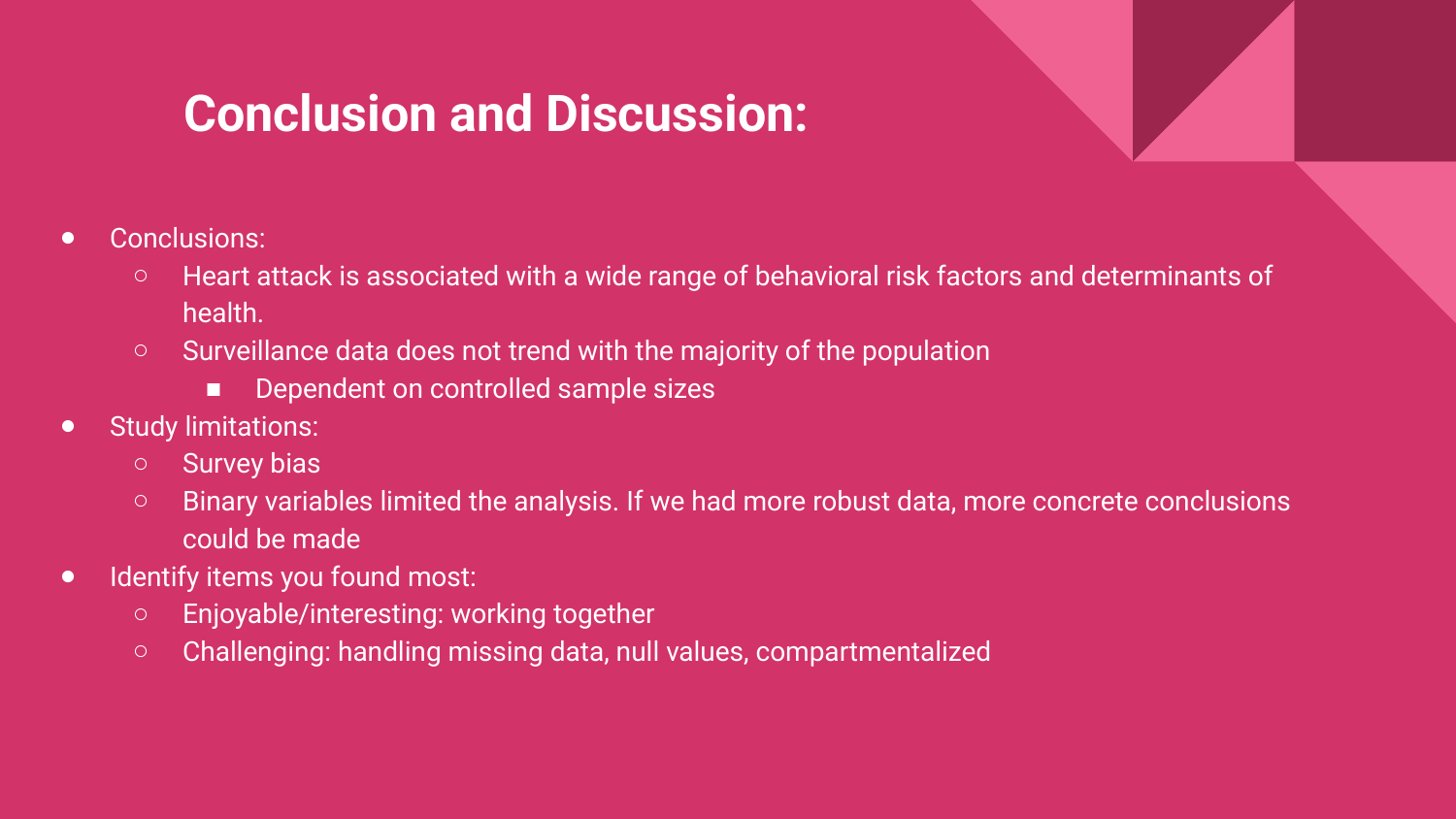

# Conclusion and Discussion:
Conclusions:
Heart attack is associated with a wide range of behavioral risk factors and determinants of health.
Surveillance data does not trend with the majority of the population
Dependent on controlled sample sizes
Study limitations:
Survey bias
Binary variables limited the analysis. If we had more robust data, more concrete conclusions
could be made
Identify items you found most:
Enjoyable/interesting: working together
Challenging: handling missing data, null values, compartmentalized